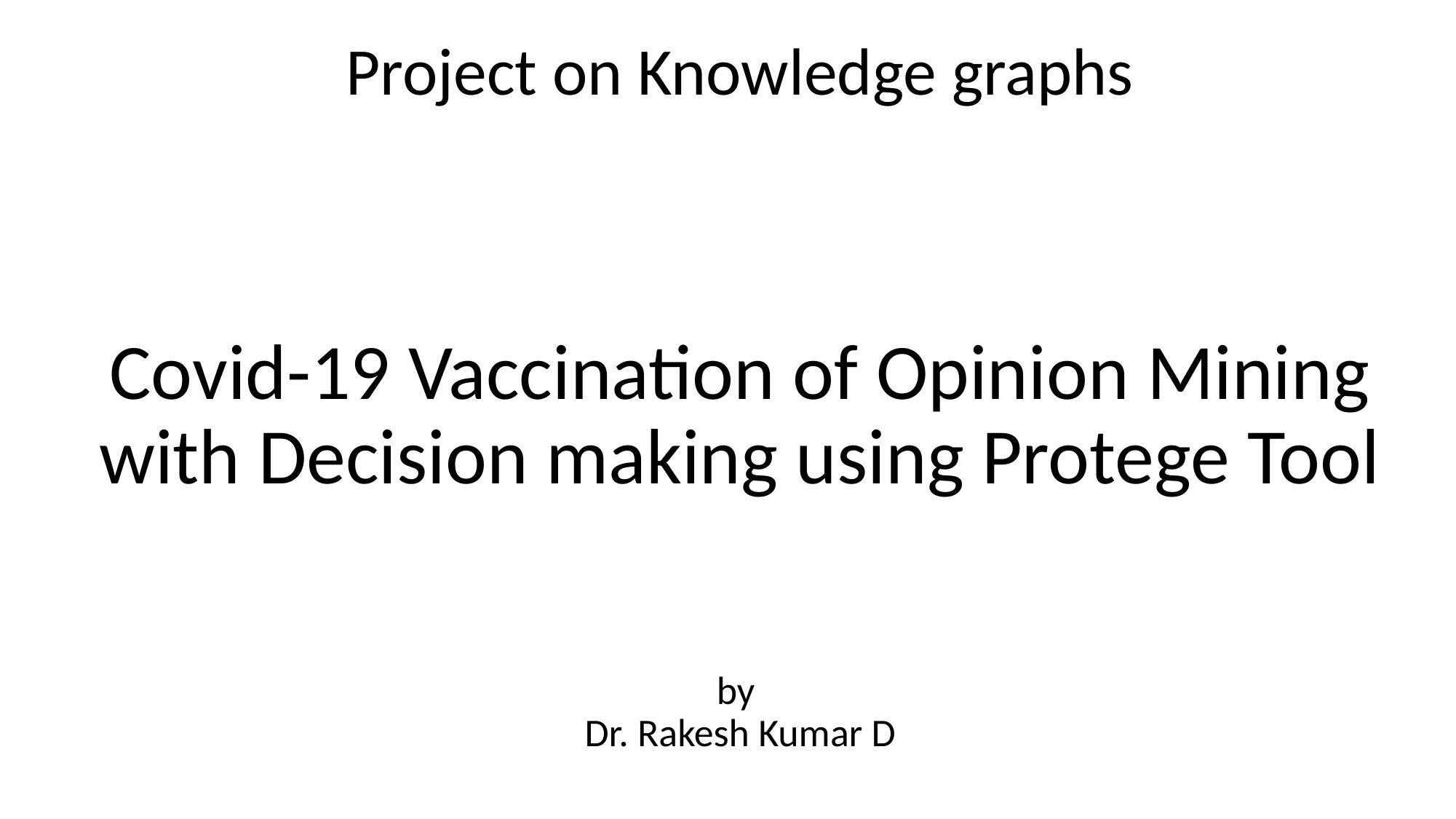

Project on Knowledge graphs
# Covid-19 Vaccination of Opinion Mining with Decision making using Protege Tool by Dr. Rakesh Kumar D